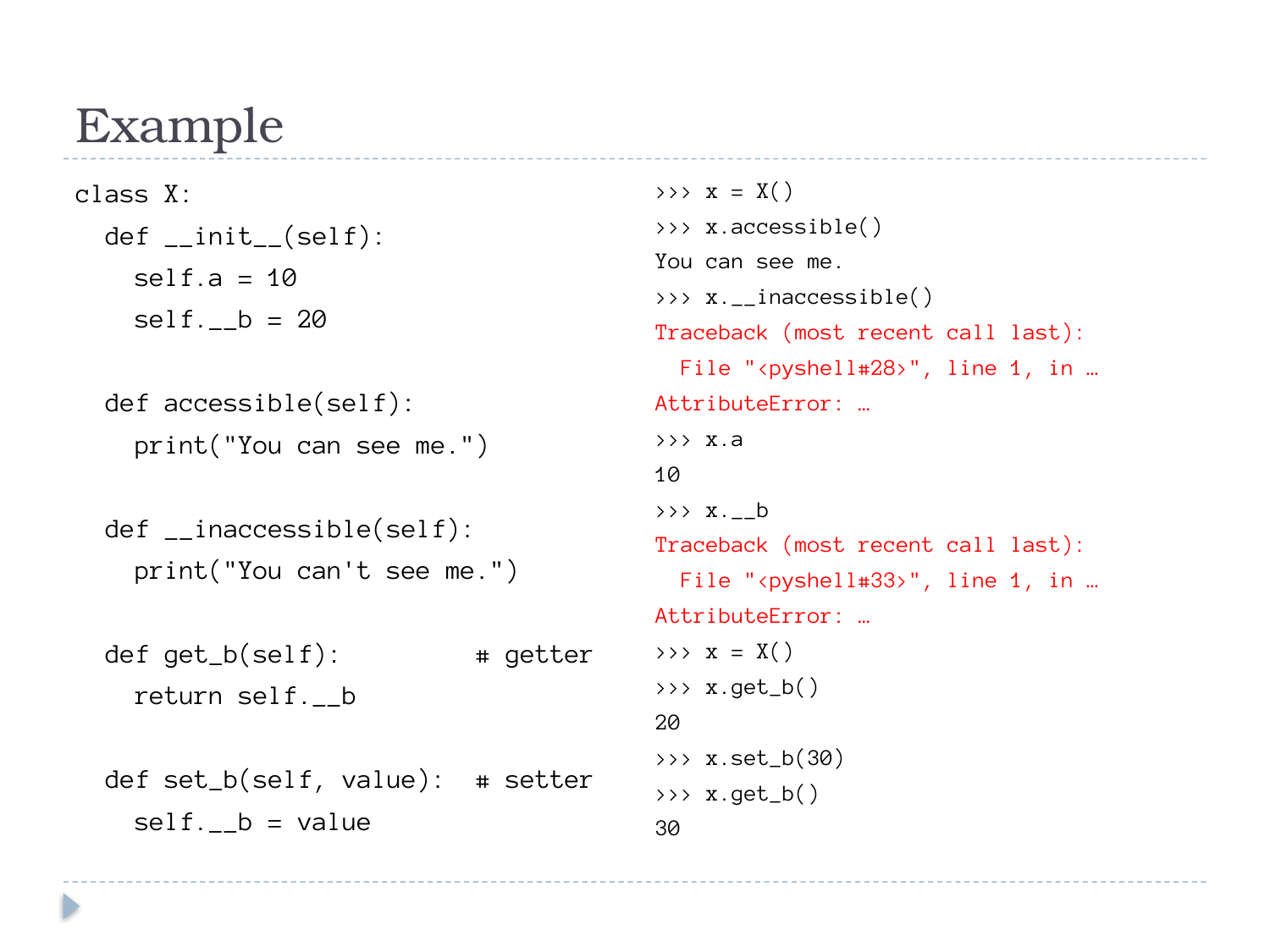

# Example
>>> x = X()
>>> x.accessible()
You can see me.
>>> x.__inaccessible()
Traceback (most recent call last):
  File "<pyshell#28>", line 1, in …
AttributeError: …
>>> x.a
10
>>> x.__b
Traceback (most recent call last):
  File "<pyshell#33>", line 1, in …
AttributeError: …
>>> x = X()
>>> x.get_b()
20
>>> x.set_b(30)
>>> x.get_b()
30
class X:
  def __init__(self):
    self.a = 10
    self.__b = 20

  def accessible(self):
    print("You can see me.")

  def __inaccessible(self):
    print("You can't see me.")

  def get_b(self):         # getter
    return self.__b

  def set_b(self, value):  # setter
    self.__b = value